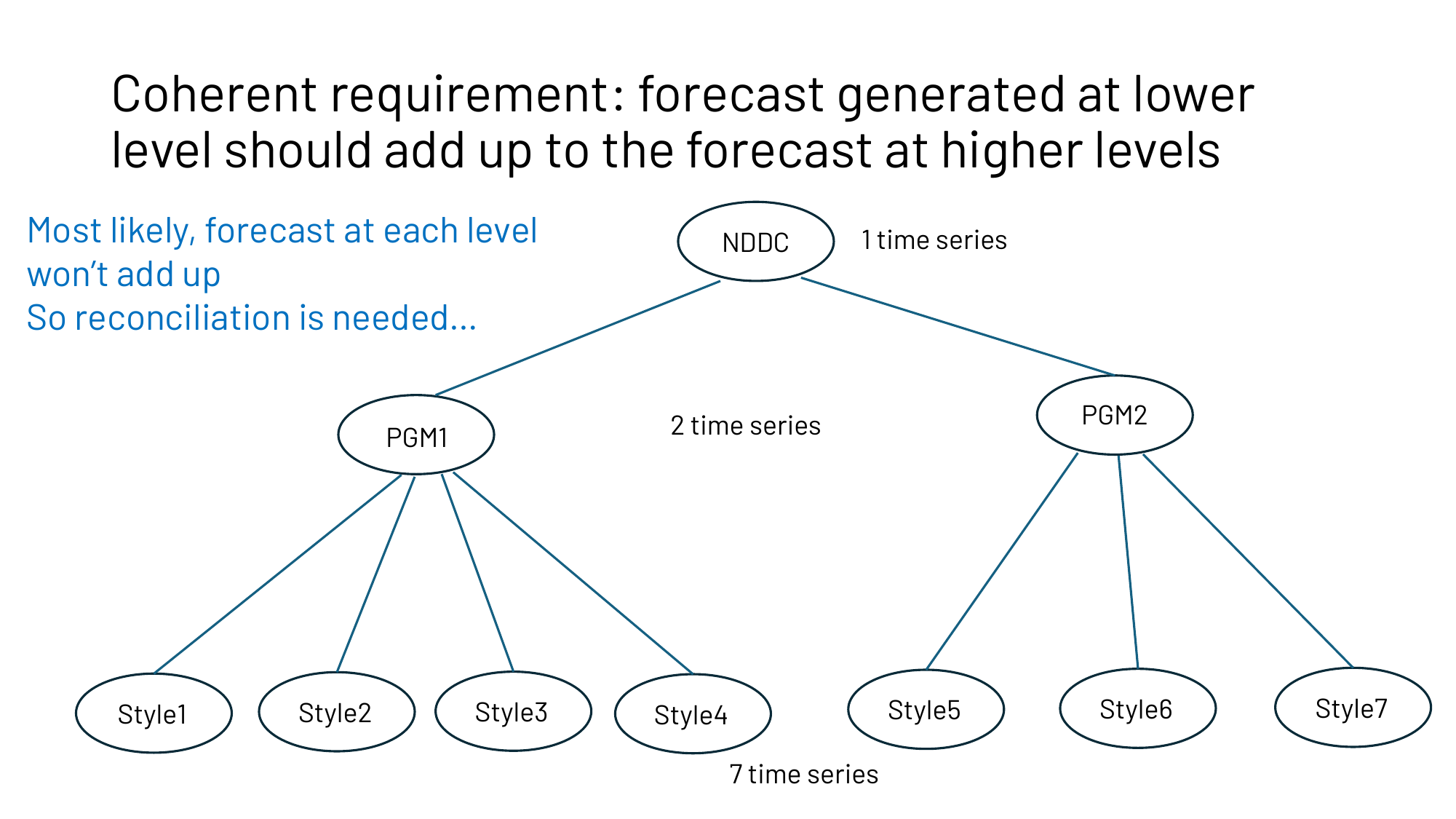

# Coherent requirement: forecast generated at lower level should add up to the forecast at higher levels
Most likely, forecast at each level won’t add up
So reconciliation is needed…

NDDC
1 time series

PGM2

PGM1
2 time series

Style7

Style6

Style5

Style3

Style2

Style1

Style4
7 time series